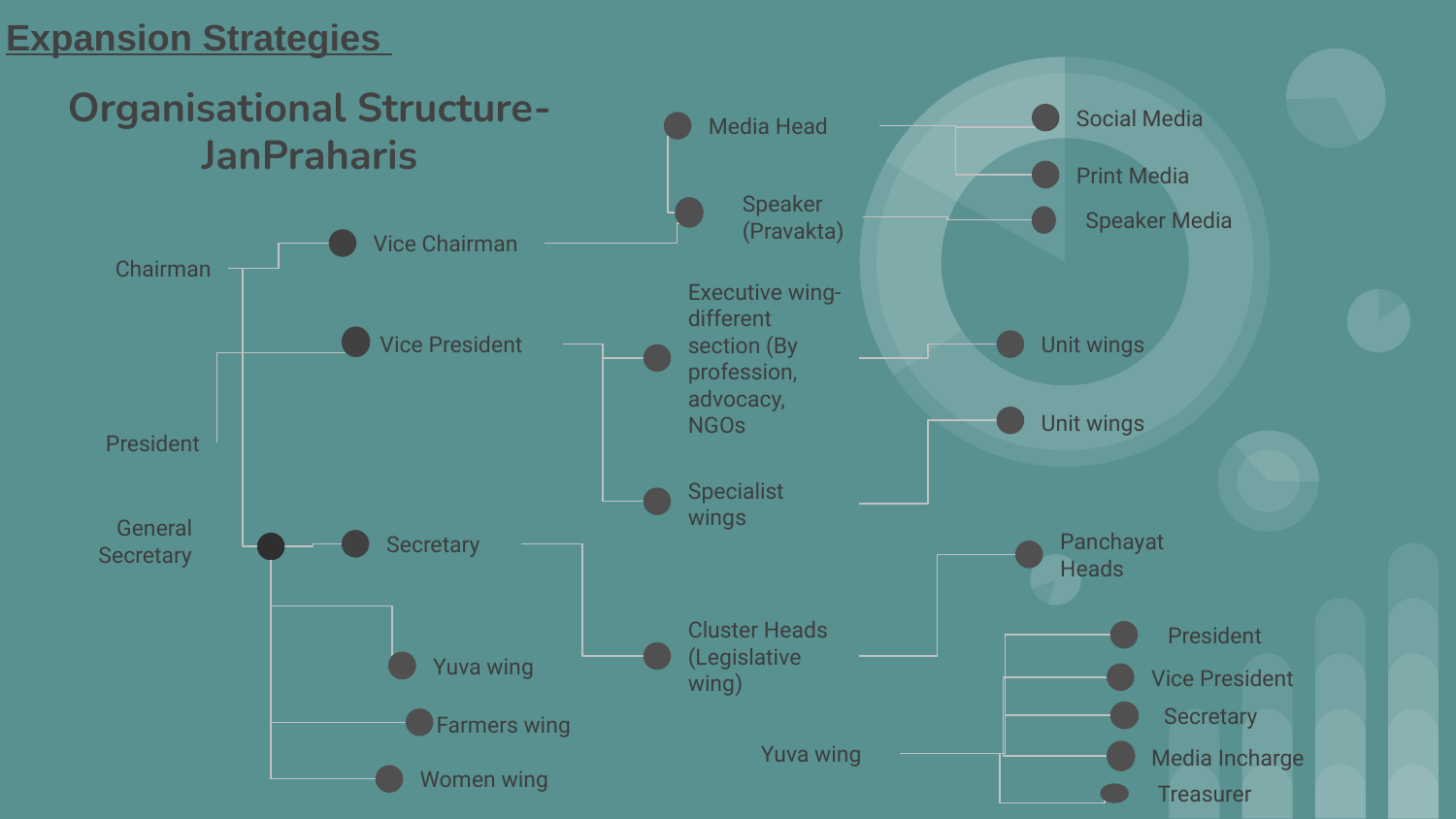

Expansion Strategies
Organisational Structure- JanPraharis
Social Media

Media Head

Print Media

Speaker Media

Speaker (Pravakta)

Vice Chairman

Chairman

Vice President

Unit wings

Executive wing- different section (By profession, advocacy, NGOs

Unit wings

President
Specialist wings

General Secretary
Secretary

Panchayat Heads

President

Cluster Heads (Legislative wing)

Yuva wing

Vice President

Yuva wing
Secretary

Farmers wing

Media Incharge

Women wing

Treasurer